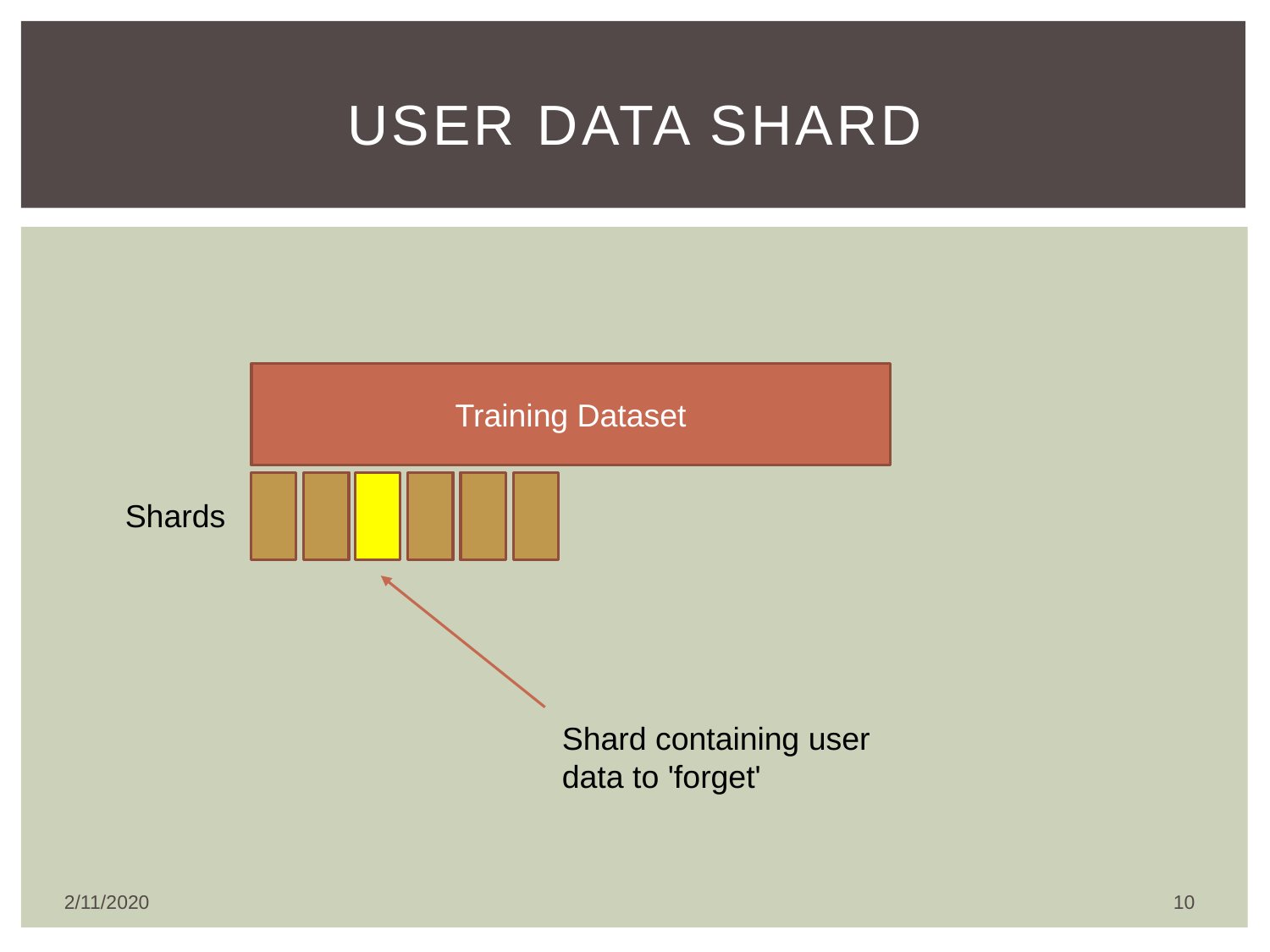

# User data shard
Training Dataset

Shards
Shard containing user data to 'forget'
10
2/11/2020